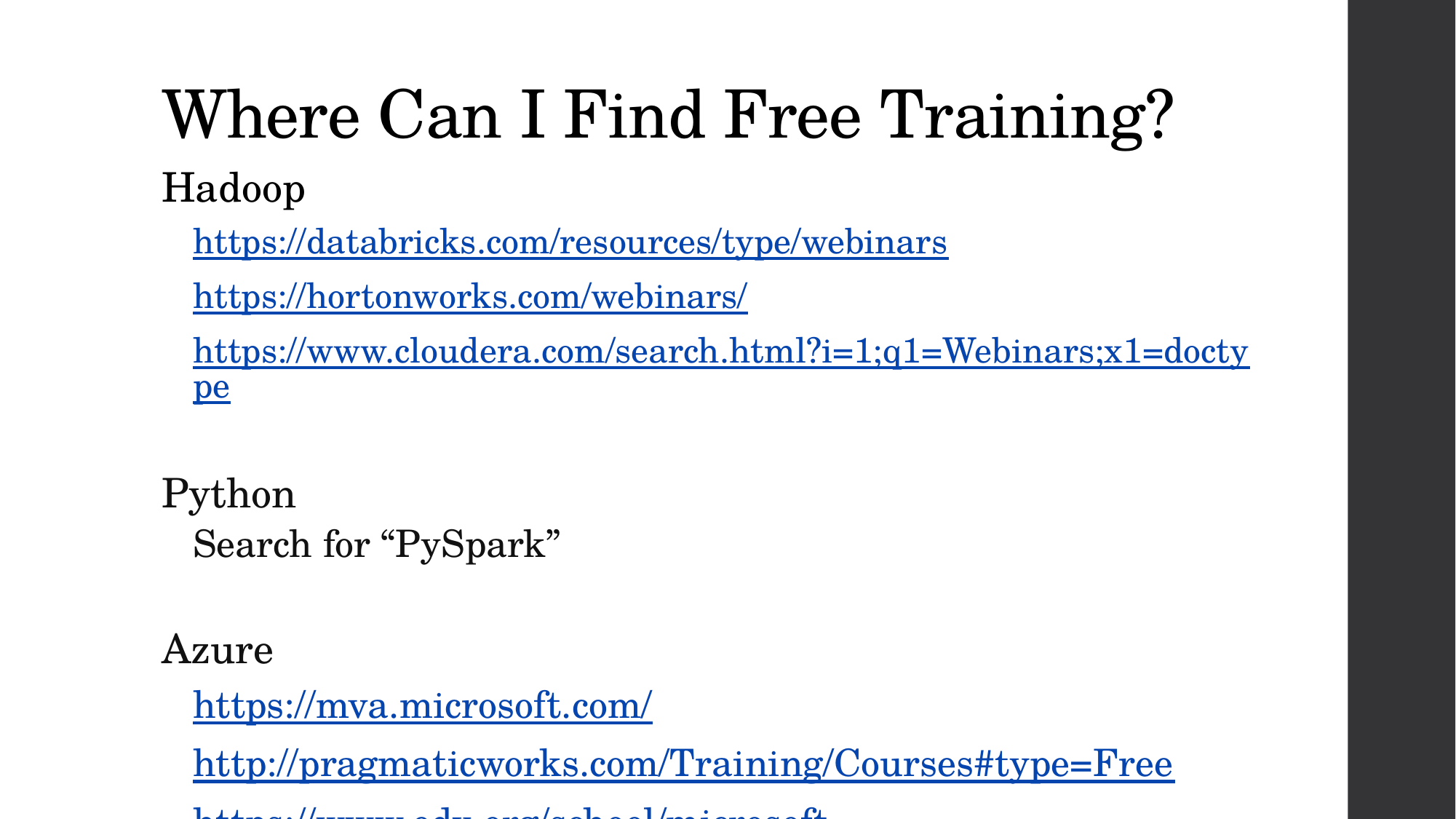

# Where Can I Find Free Training?
Hadoop
https://databricks.com/resources/type/webinars
https://hortonworks.com/webinars/
https://www.cloudera.com/search.html?i=1;q1=Webinars;x1=doctype

Python
Search for “PySpark”

Azure
https://mva.microsoft.com/
http://pragmaticworks.com/Training/Courses#type=Free
https://www.edx.org/school/microsoft